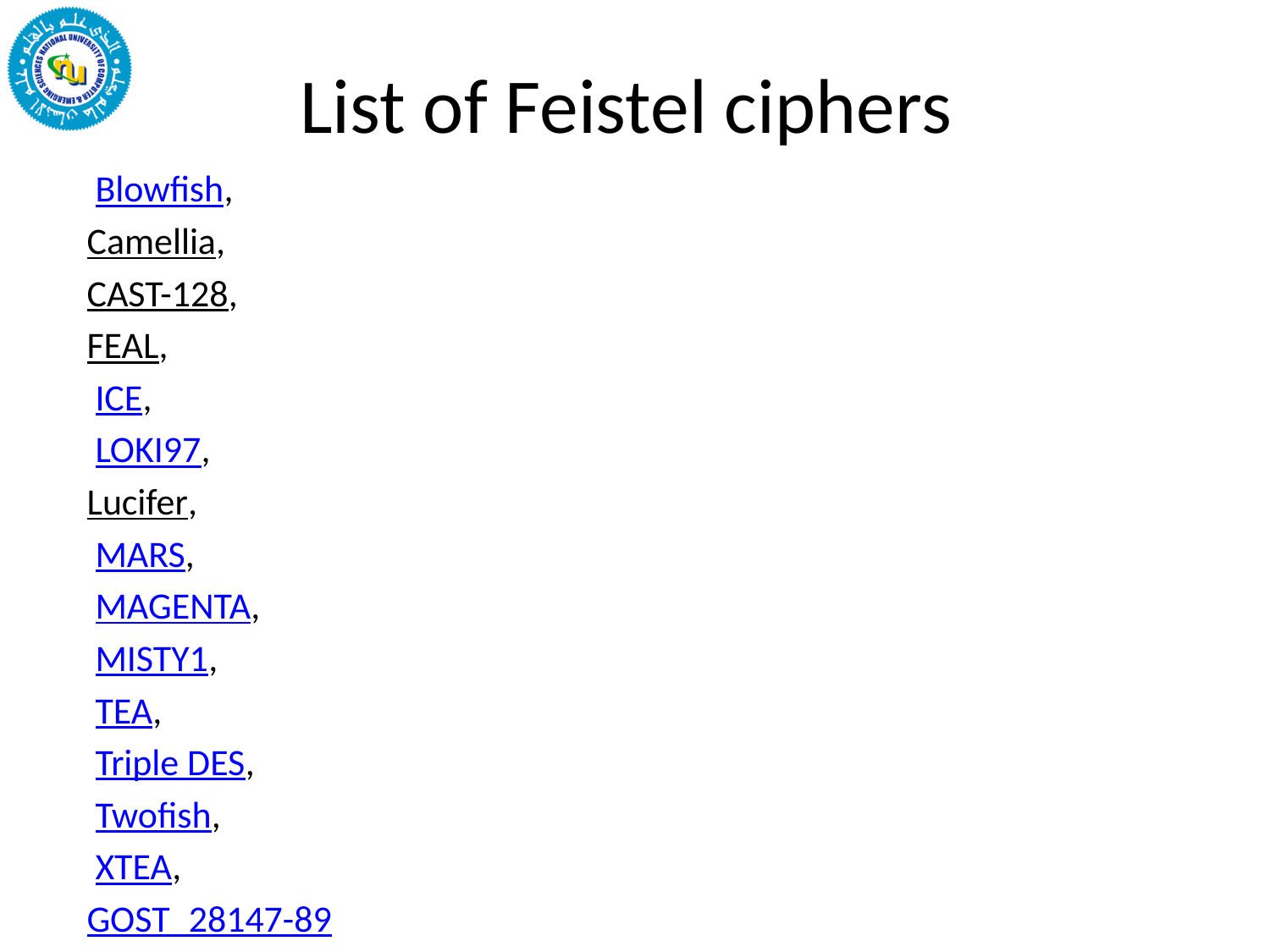

# List of Feistel ciphers
 Blowfish,
Camellia,
CAST-128,
FEAL,
 ICE,
 LOKI97,
Lucifer,
 MARS,
 MAGENTA,
 MISTY1,
 TEA,
 Triple DES,
 Twofish,
 XTEA,
GOST_28147-89